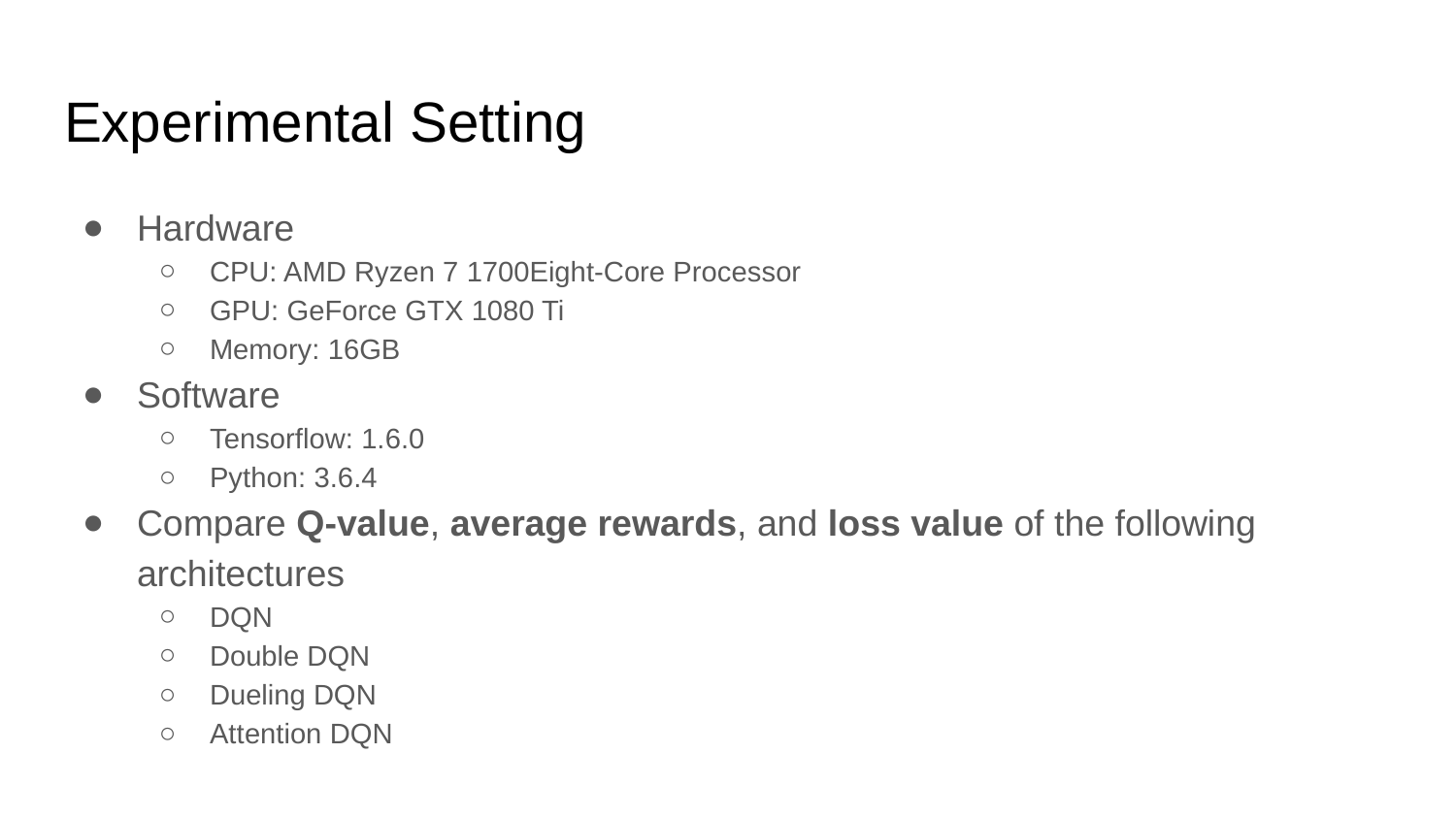

# Experimental Setting
Hardware
CPU: AMD Ryzen 7 1700Eight-Core Processor
GPU: GeForce GTX 1080 Ti
Memory: 16GB
Software
Tensorflow: 1.6.0
Python: 3.6.4
Compare Q-value, average rewards, and loss value of the following architectures
DQN
Double DQN
Dueling DQN
Attention DQN